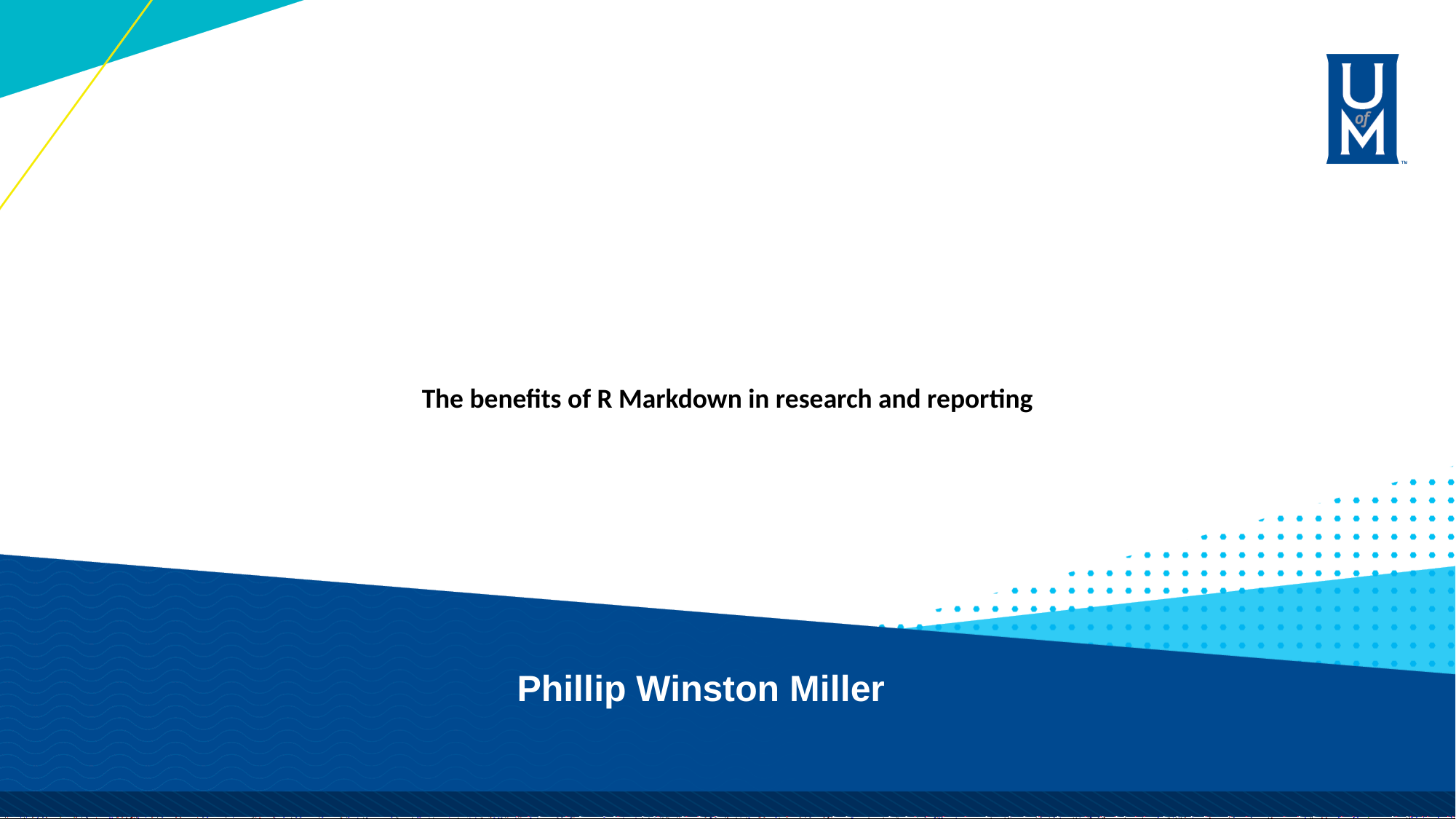

# The benefits of R Markdown in research and reporting
Phillip Winston Miller